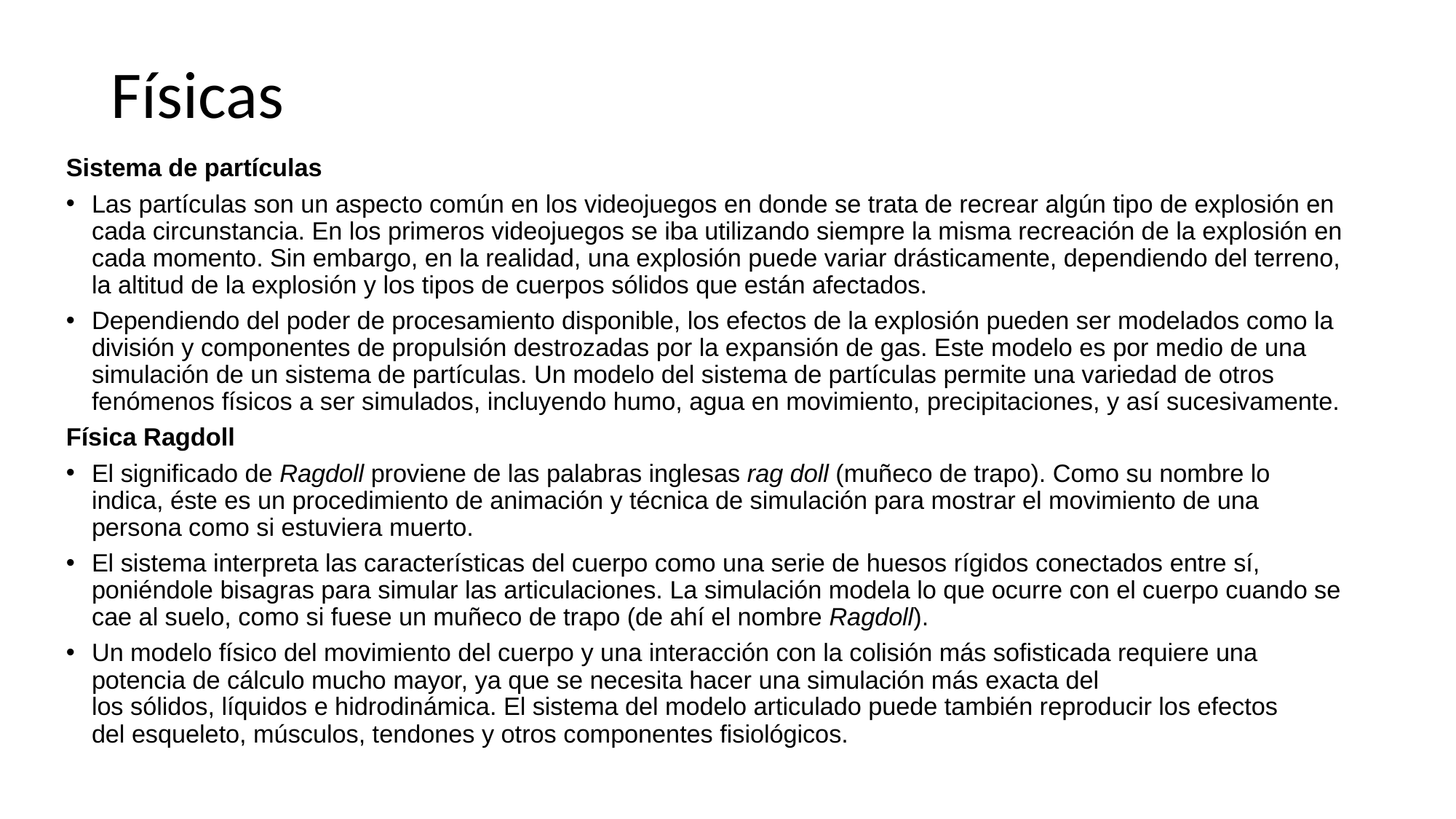

# Físicas
Sistema de partículas
Las partículas son un aspecto común en los videojuegos en donde se trata de recrear algún tipo de explosión en cada circunstancia. En los primeros videojuegos se iba utilizando siempre la misma recreación de la explosión en cada momento. Sin embargo, en la realidad, una explosión puede variar drásticamente, dependiendo del terreno, la altitud de la explosión y los tipos de cuerpos sólidos que están afectados.
Dependiendo del poder de procesamiento disponible, los efectos de la explosión pueden ser modelados como la división y componentes de propulsión destrozadas por la expansión de gas. Este modelo es por medio de una simulación de un sistema de partículas. Un modelo del sistema de partículas permite una variedad de otros fenómenos físicos a ser simulados, incluyendo humo, agua en movimiento, precipitaciones, y así sucesivamente.
Física Ragdoll
El significado de Ragdoll proviene de las palabras inglesas rag doll (muñeco de trapo). Como su nombre lo indica, éste es un procedimiento de animación y técnica de simulación para mostrar el movimiento de una persona como si estuviera muerto.
El sistema interpreta las características del cuerpo como una serie de huesos rígidos conectados entre sí, poniéndole bisagras para simular las articulaciones. La simulación modela lo que ocurre con el cuerpo cuando se cae al suelo, como si fuese un muñeco de trapo (de ahí el nombre Ragdoll).
Un modelo físico del movimiento del cuerpo y una interacción con la colisión más sofisticada requiere una potencia de cálculo mucho mayor, ya que se necesita hacer una simulación más exacta del los sólidos, líquidos e hidrodinámica. El sistema del modelo articulado puede también reproducir los efectos del esqueleto, músculos, tendones y otros componentes fisiológicos.